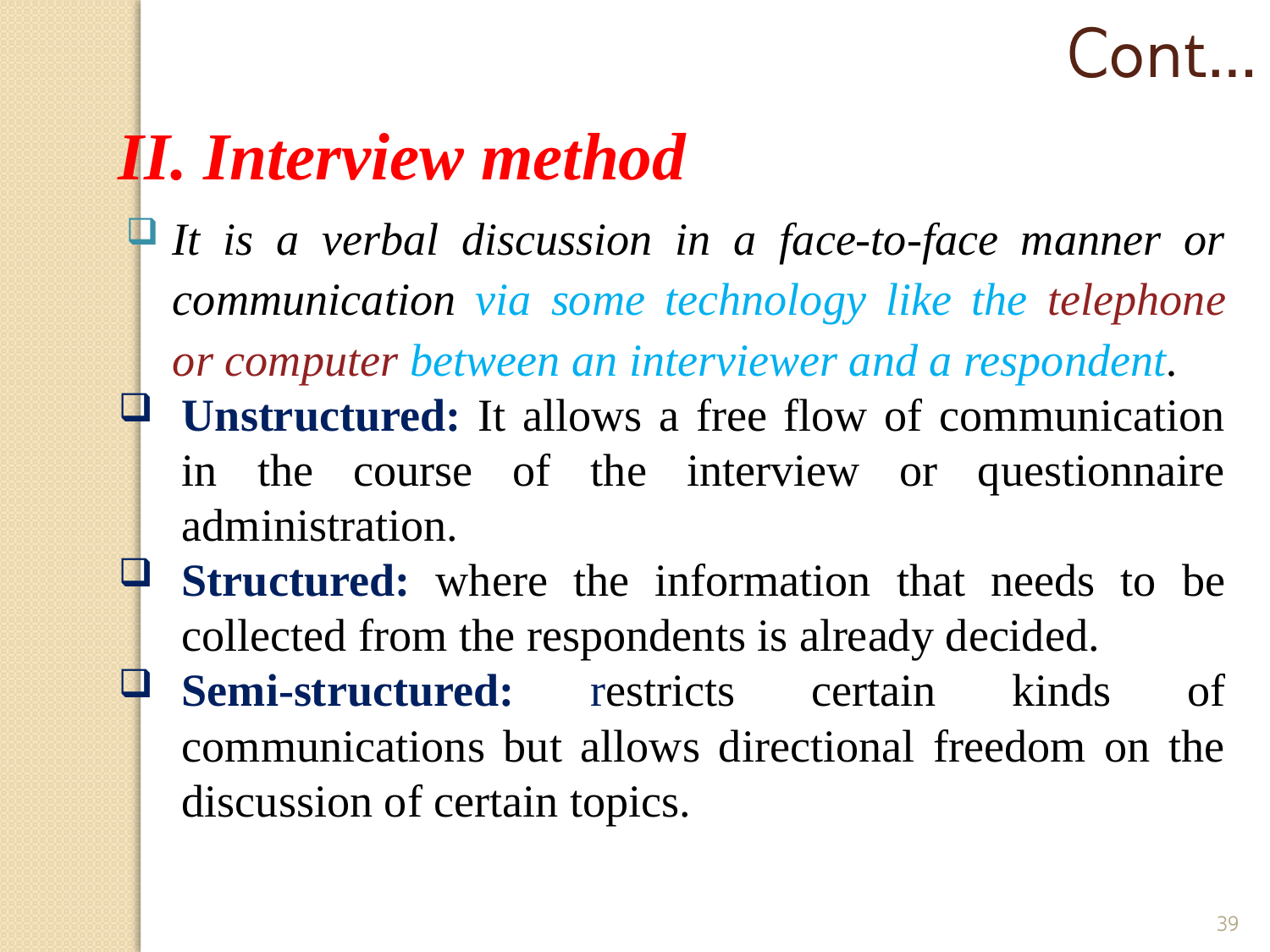

Cont…
II. Interview method
It is a verbal discussion in a face-to-face manner or communication via some technology like the telephone or computer between an interviewer and a respondent.
Unstructured: It allows a free flow of communication in the course of the interview or questionnaire administration.
Structured: where the information that needs to be collected from the respondents is already decided.
Semi-structured: restricts certain kinds of communications but allows directional freedom on the discussion of certain topics.

39